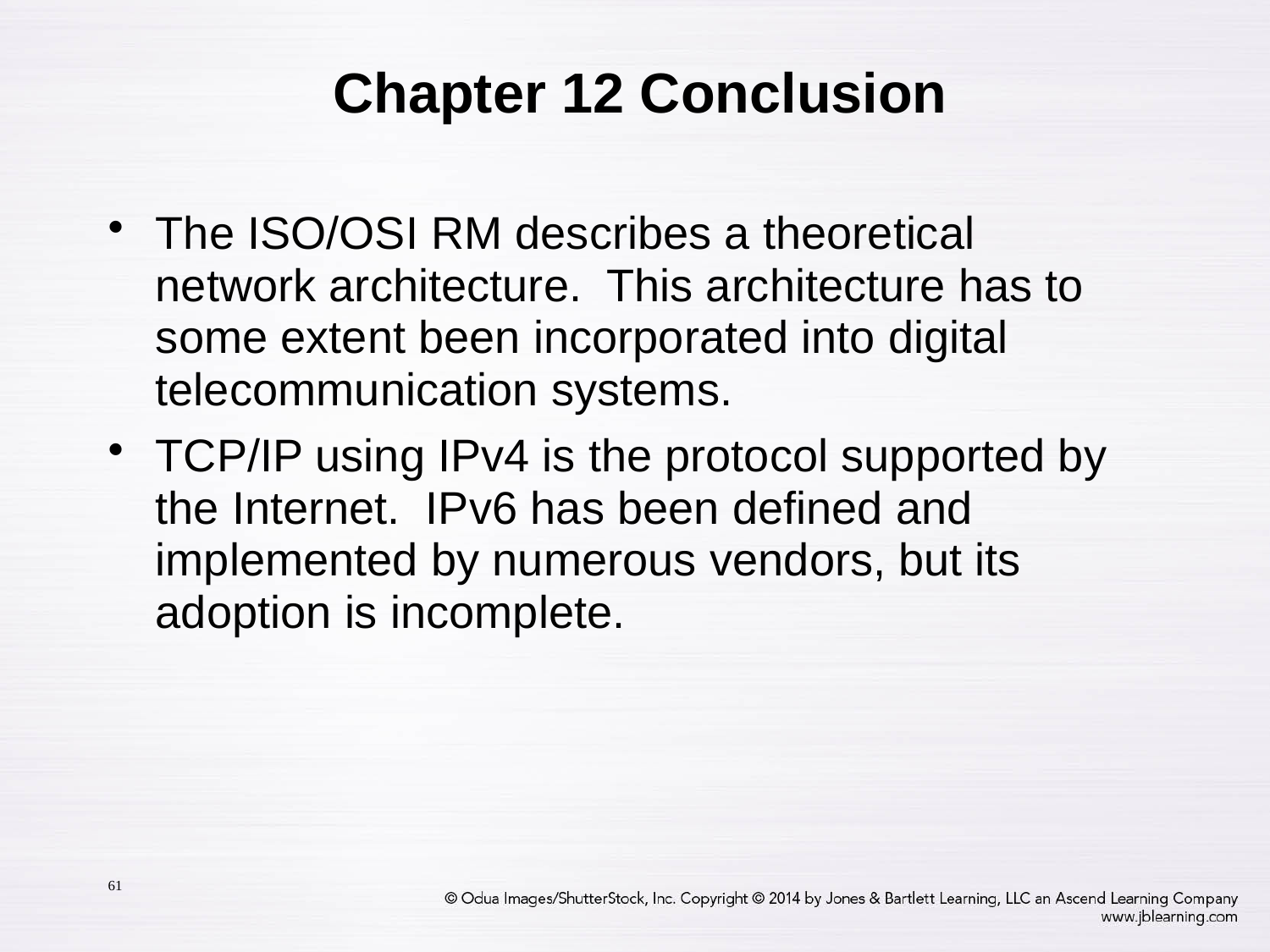

# Chapter 12 Conclusion
The ISO/OSI RM describes a theoretical network architecture.  This architecture has to some extent been incorporated into digital telecommunication systems.
TCP/IP using IPv4 is the protocol supported by the Internet.  IPv6 has been defined and implemented by numerous vendors, but its adoption is incomplete.
61